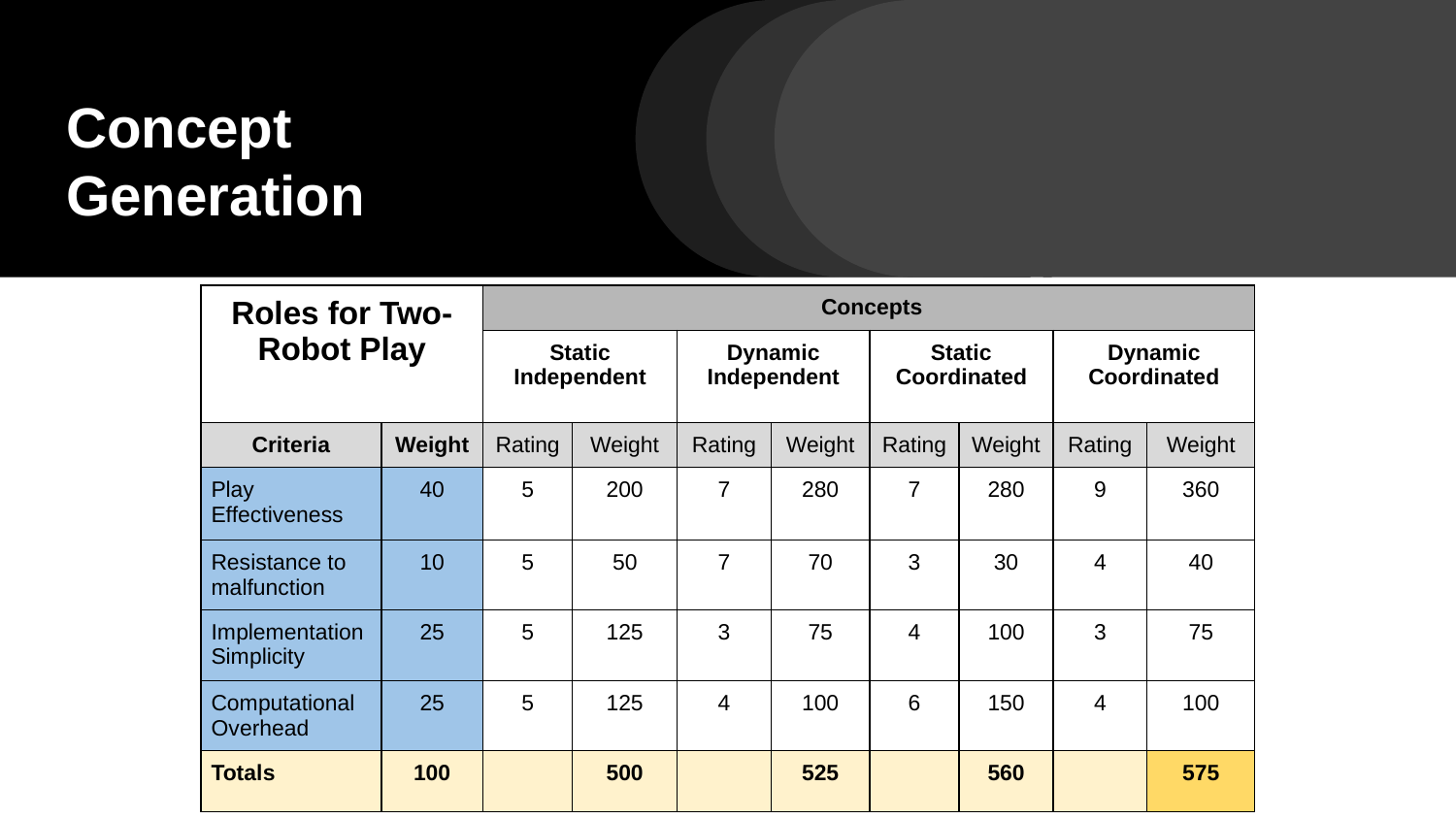

# Concept Generation
| Roles for Two-Robot Play |  | Concepts |  |  |  |  |  |  |  |
| --- | --- | --- | --- | --- | --- | --- | --- | --- | --- |
|  |  | Static Independent |  | Dynamic Independent |  | Static Coordinated |  | Dynamic Coordinated |  |
| Criteria | Weight | Rating | Weight | Rating | Weight | Rating | Weight | Rating | Weight |
| Play Effectiveness | 40 | 5 | 200 | 7 | 280 | 7 | 280 | 9 | 360 |
| Resistance to malfunction | 10 | 5 | 50 | 7 | 70 | 3 | 30 | 4 | 40 |
| Implementation Simplicity | 25 | 5 | 125 | 3 | 75 | 4 | 100 | 3 | 75 |
| Computational Overhead | 25 | 5 | 125 | 4 | 100 | 6 | 150 | 4 | 100 |
| Totals | 100 |  | 500 |  | 525 |  | 560 |  | 575 |